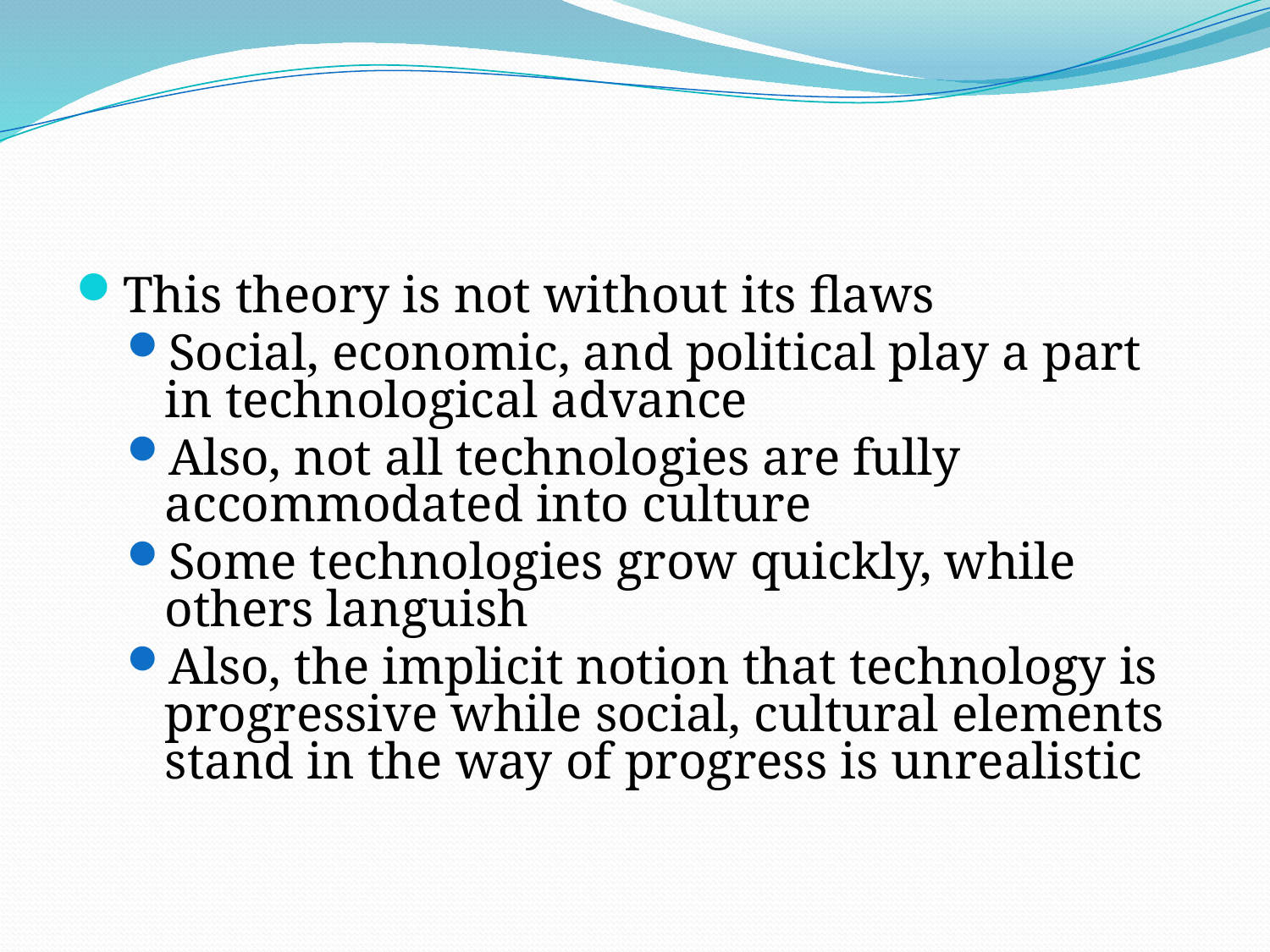

This theory is not without its flaws
Social, economic, and political play a part in technological advance
Also, not all technologies are fully accommodated into culture
Some technologies grow quickly, while others languish
Also, the implicit notion that technology is progressive while social, cultural elements stand in the way of progress is unrealistic